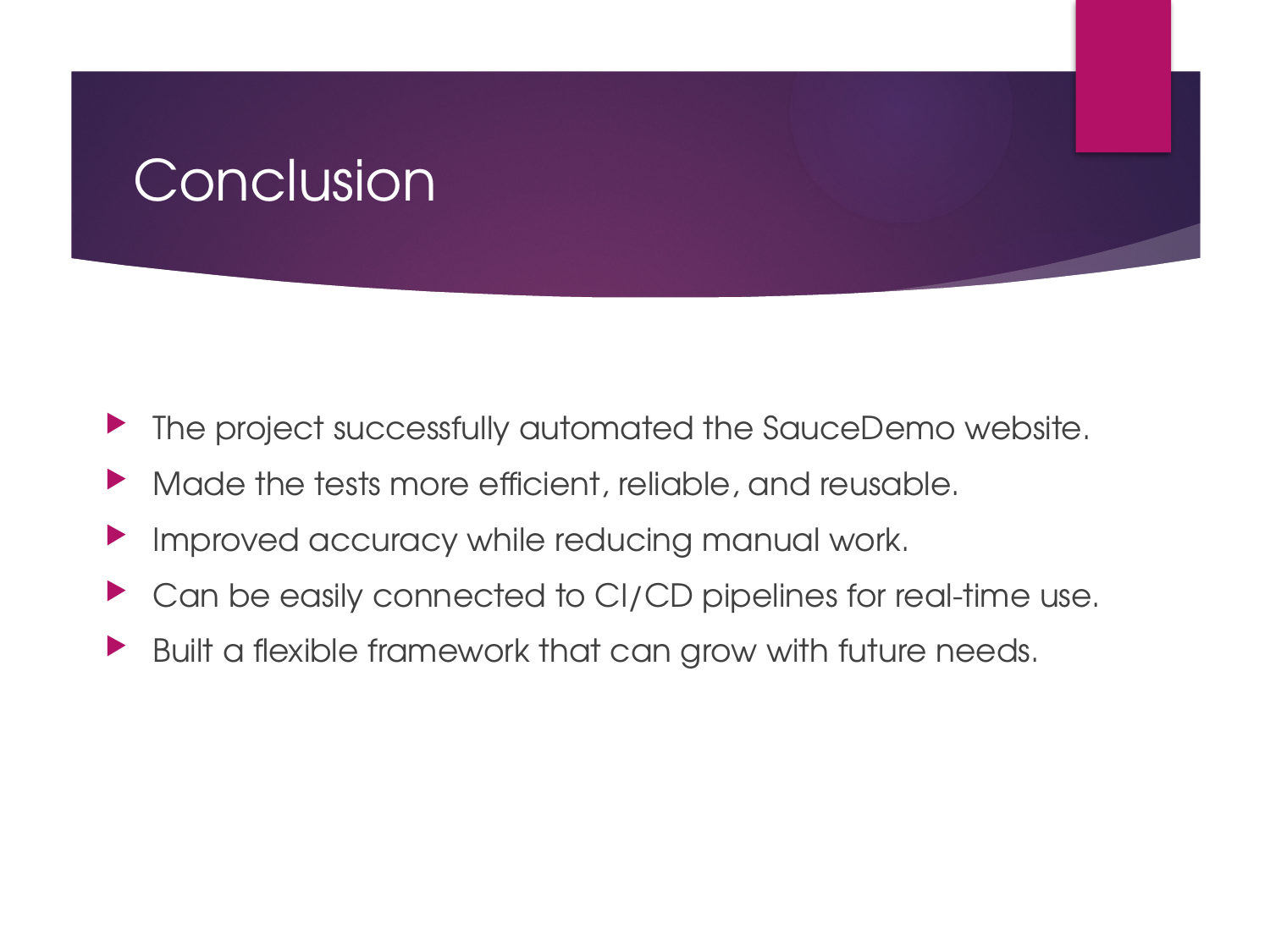

# Conclusion
The project successfully automated the SauceDemo website.
Made the tests more efficient, reliable, and reusable.
Improved accuracy while reducing manual work.
Can be easily connected to CI/CD pipelines for real-time use.
Built a flexible framework that can grow with future needs.